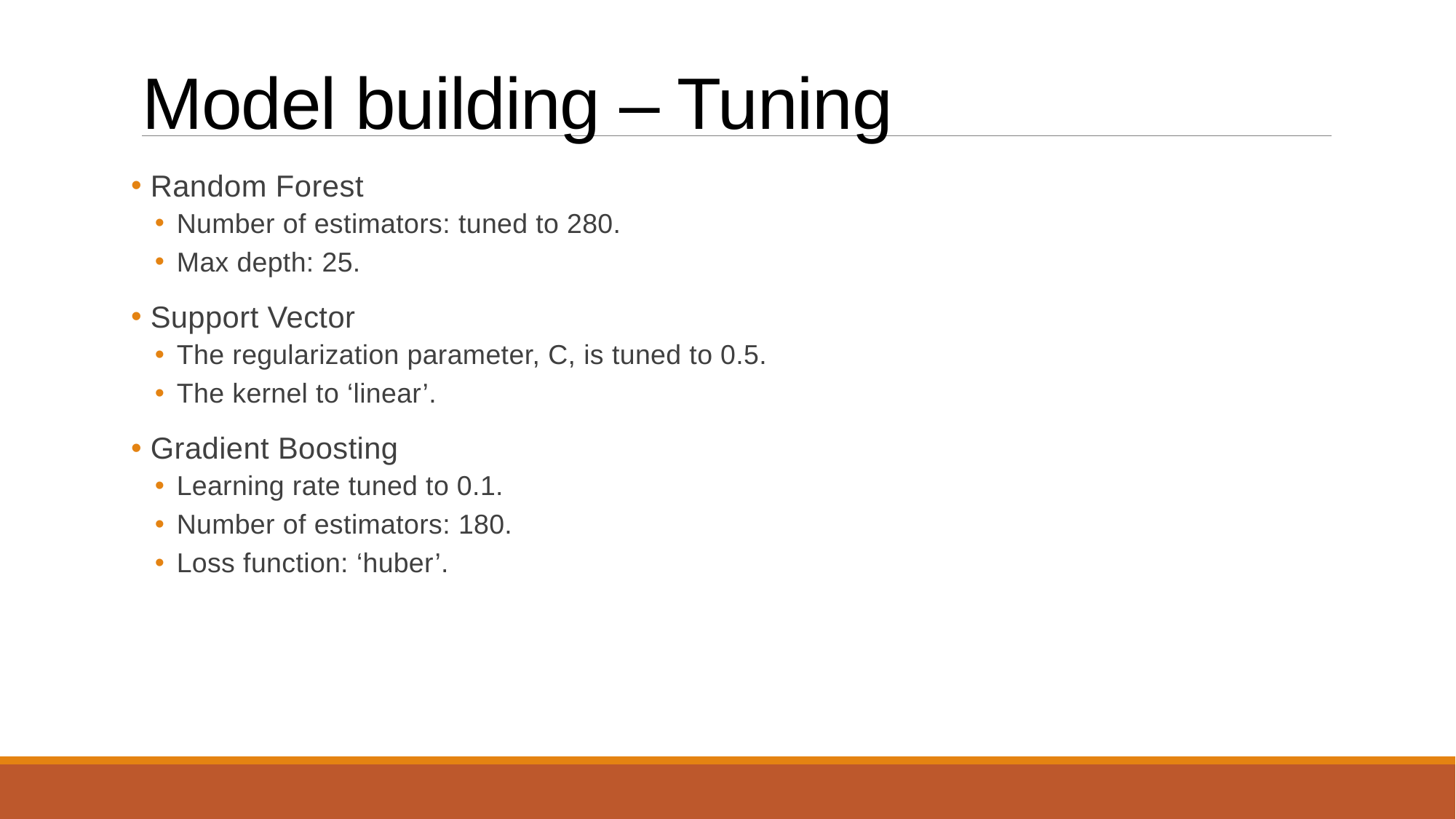

# Model building – Tuning
 Random Forest
Number of estimators: tuned to 280.
Max depth: 25.
 Support Vector
The regularization parameter, C, is tuned to 0.5.
The kernel to ‘linear’.
 Gradient Boosting
Learning rate tuned to 0.1.
Number of estimators: 180.
Loss function: ‘huber’.